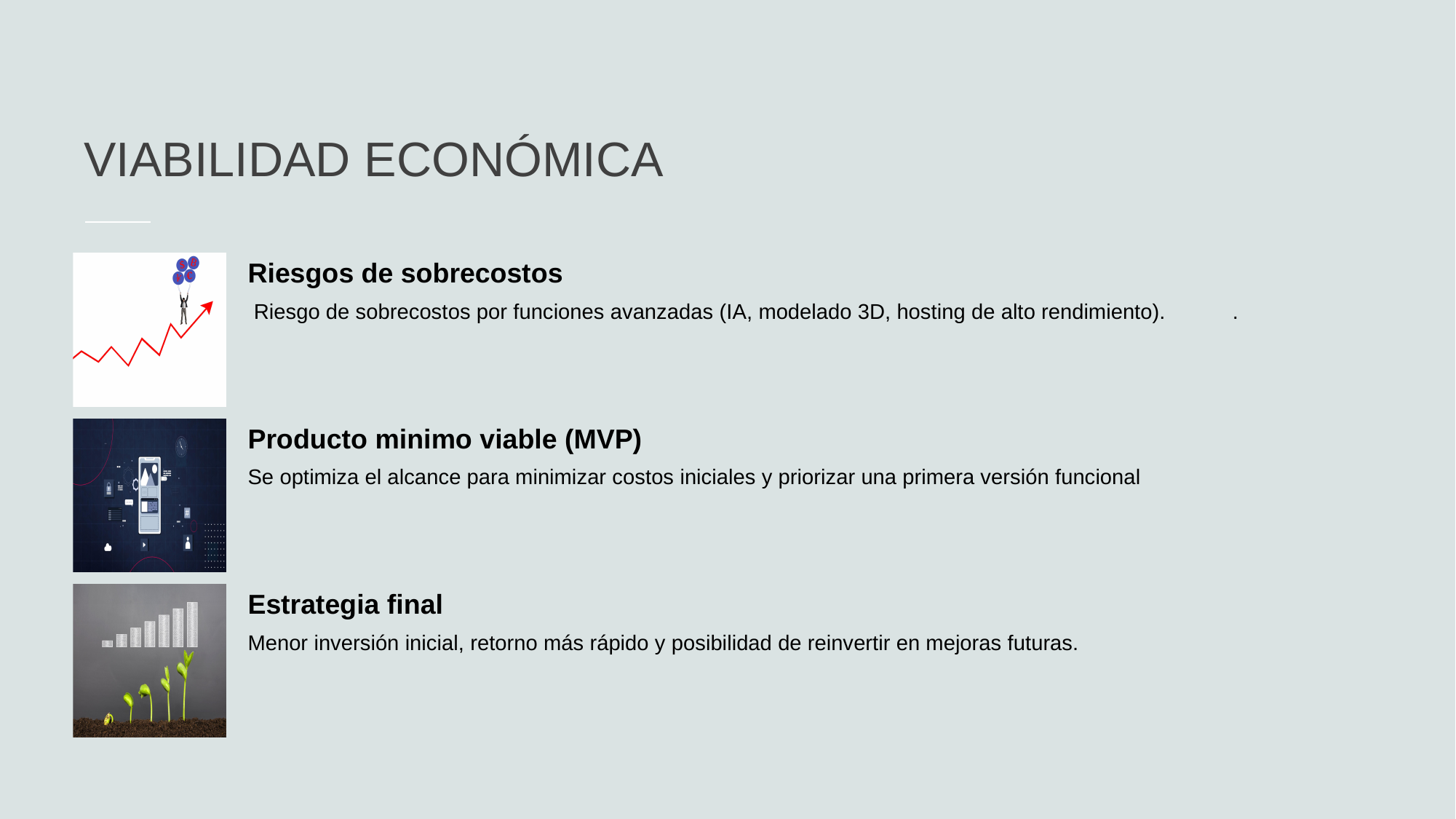

# Viabilidad Económica
Riesgos de sobrecostos
 Riesgo de sobrecostos por funciones avanzadas (IA, modelado 3D, hosting de alto rendimiento).           .
Producto minimo viable (MVP)
Se optimiza el alcance para minimizar costos iniciales y priorizar una primera versión funcional
Estrategia final
Menor inversión inicial, retorno más rápido y posibilidad de reinvertir en mejoras futuras.